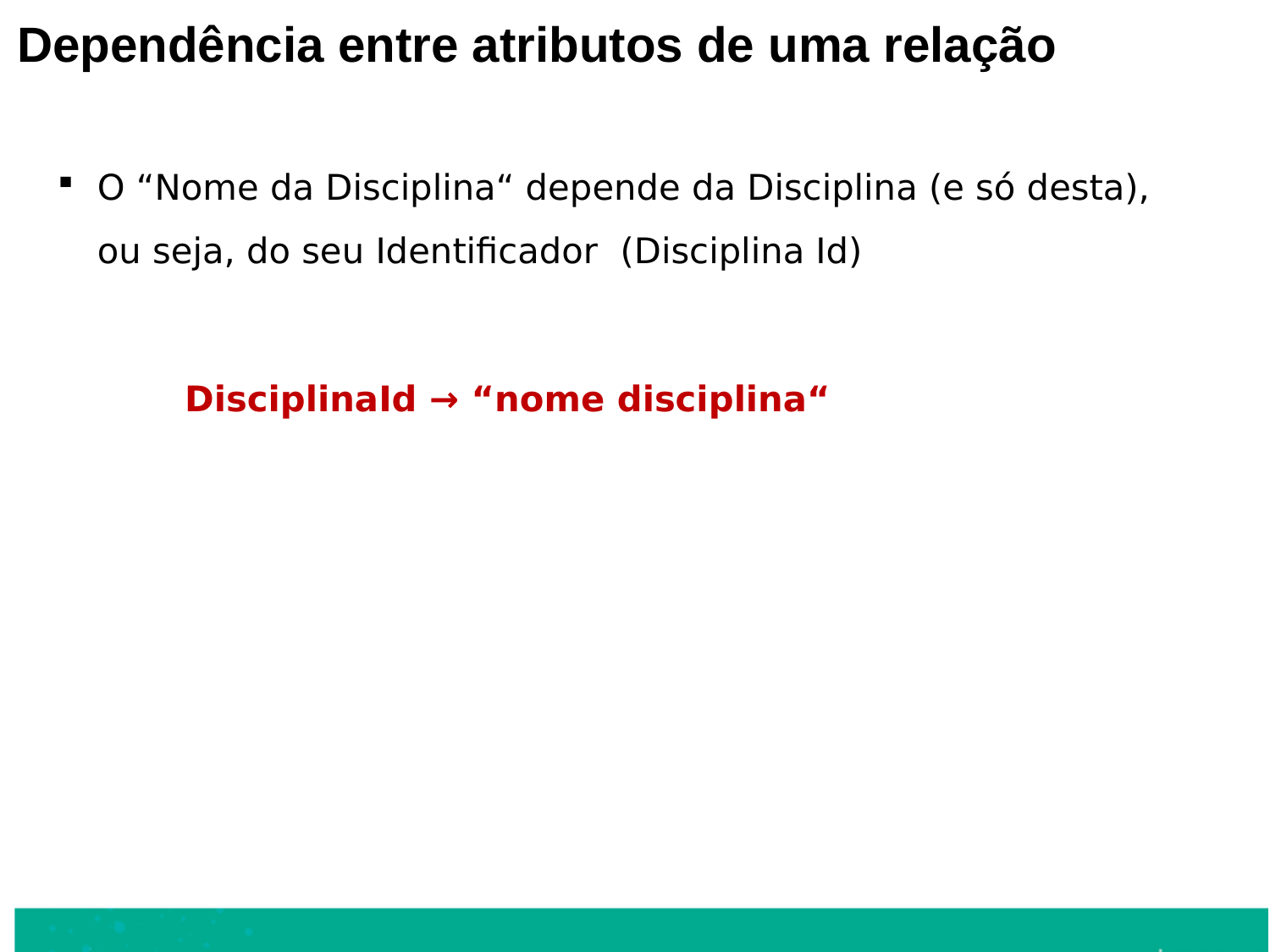

Dependência entre atributos de uma relação
O “Nome da Disciplina“ depende da Disciplina (e só desta), ou seja, do seu Identificador  (Disciplina Id)

DisciplinaId → “nome disciplina“